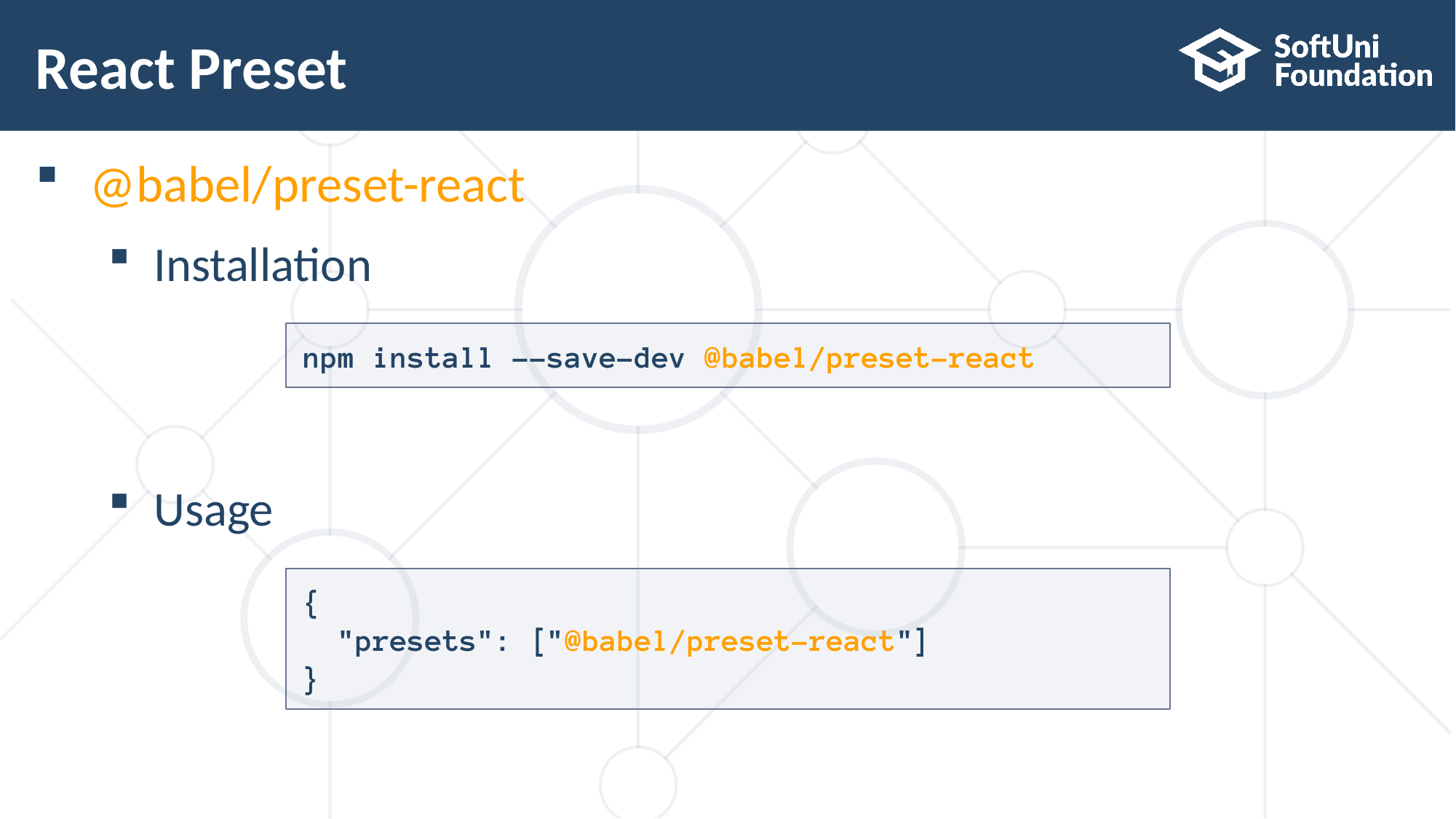

# React Preset
@babel/preset-react
Installation

Usage
npm install --save-dev @babel/preset-react
{
  "presets": ["@babel/preset-react"]
}